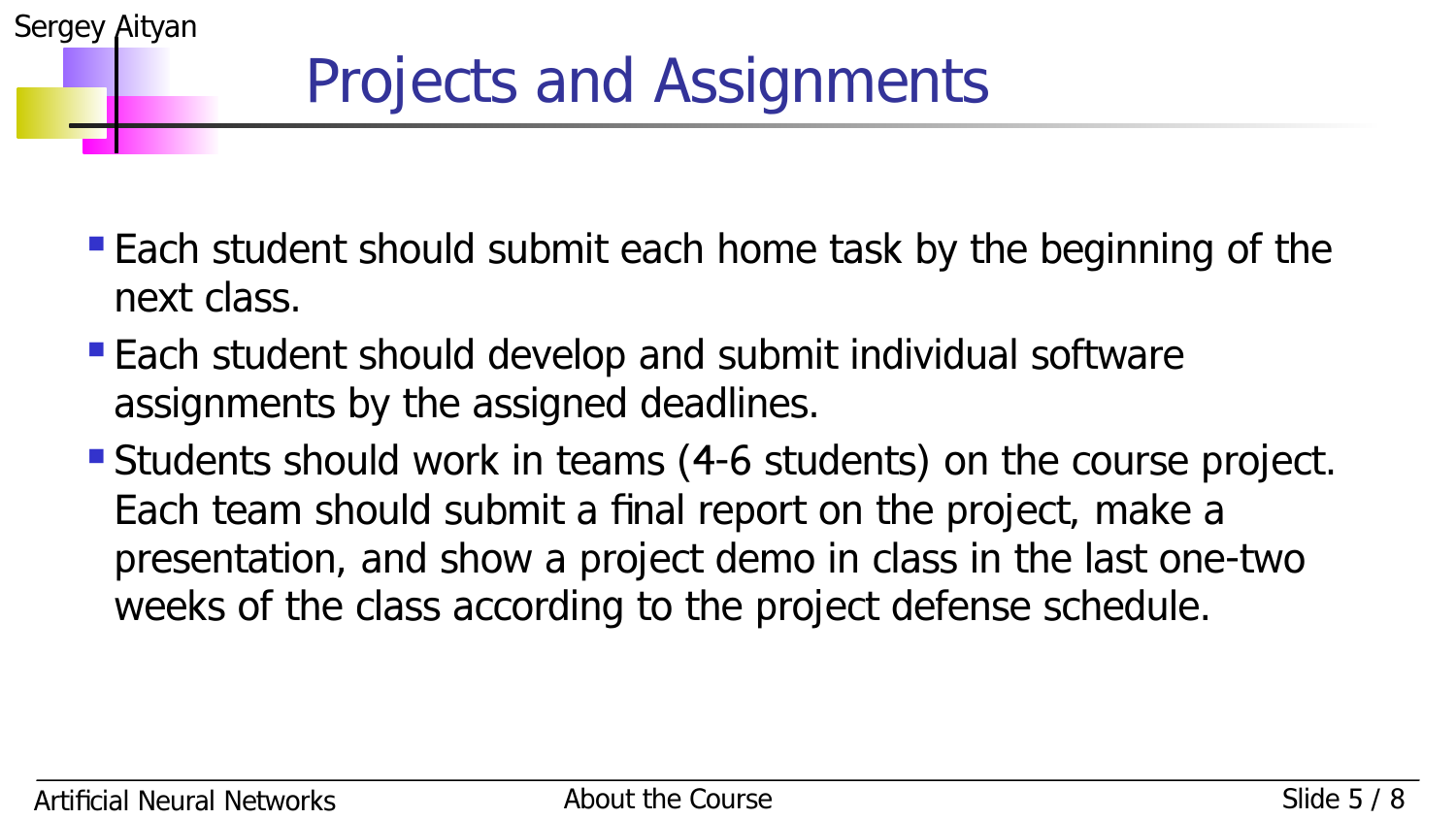

# Projects and Assignments
Each student should submit each home task by the beginning of the next class.
Each student should develop and submit individual software assignments by the assigned deadlines.
Students should work in teams (4-6 students) on the course project. Each team should submit a final report on the project, make a presentation, and show a project demo in class in the last one-two weeks of the class according to the project defense schedule.